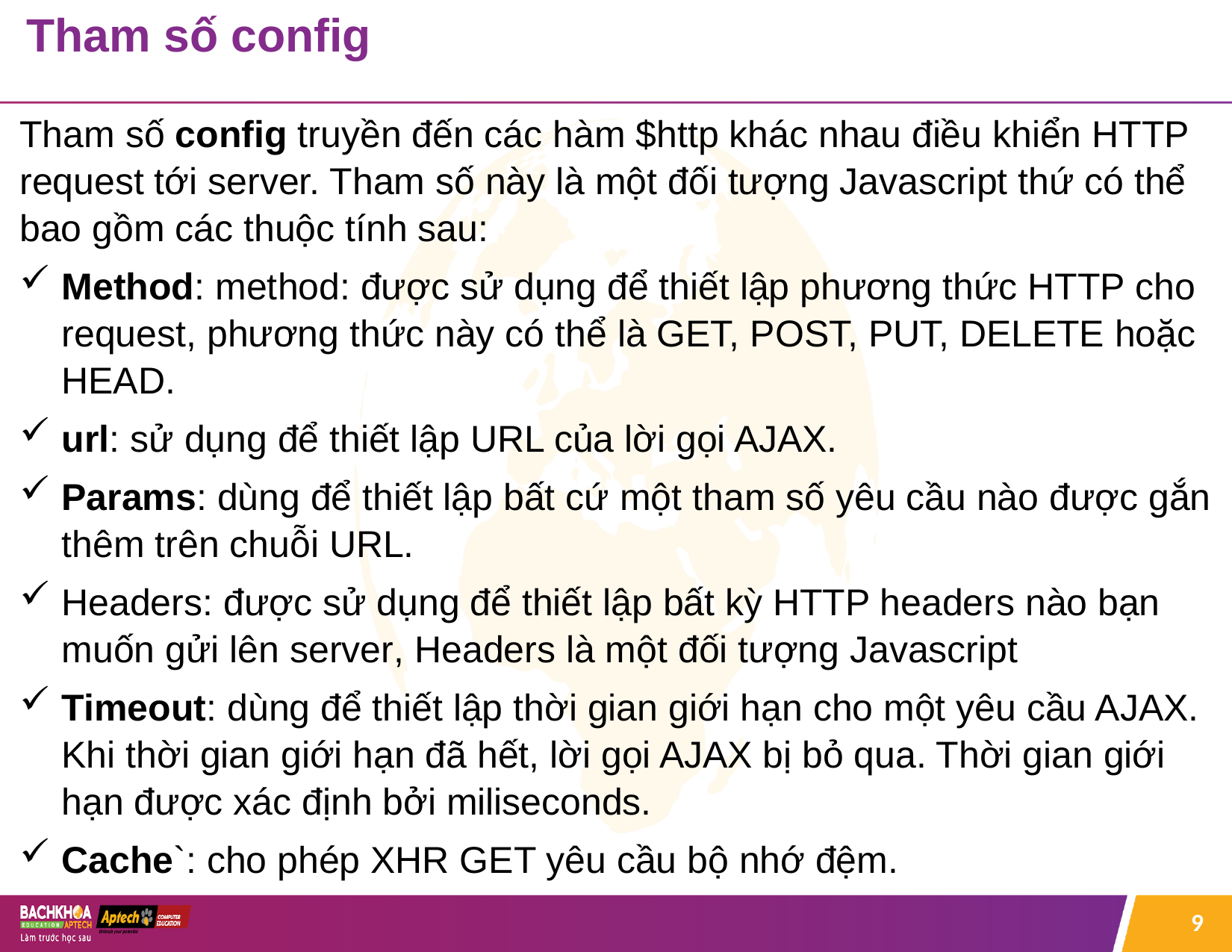

Tham số config
Tham số config truyền đến các hàm $http khác nhau điều khiển HTTP request tới server. Tham số này là một đối tượng Javascript thứ có thể bao gồm các thuộc tính sau:
Method: method: được sử dụng để thiết lập phương thức HTTP cho request, phương thức này có thể là GET, POST, PUT, DELETE hoặc HEAD.
url: sử dụng để thiết lập URL của lời gọi AJAX.
Params: dùng để thiết lập bất cứ một tham số yêu cầu nào được gắn thêm trên chuỗi URL.
Headers: được sử dụng để thiết lập bất kỳ HTTP headers nào bạn muốn gửi lên server, Headers là một đối tượng Javascript
Timeout: dùng để thiết lập thời gian giới hạn cho một yêu cầu AJAX. Khi thời gian giới hạn đã hết, lời gọi AJAX bị bỏ qua. Thời gian giới hạn được xác định bởi miliseconds.
Cache`: cho phép XHR GET yêu cầu bộ nhớ đệm.
9